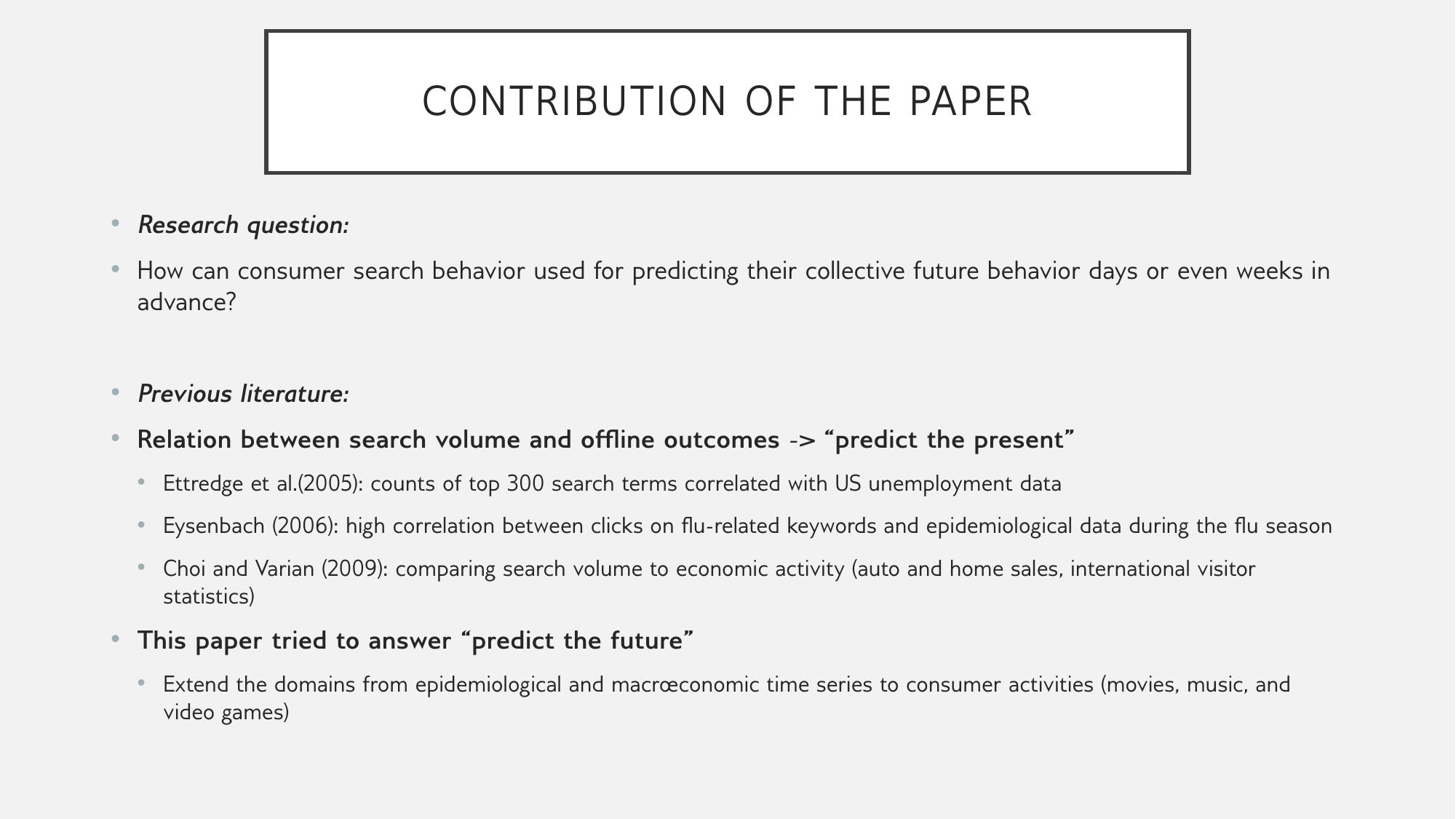

# Contribution of the Paper
Research question:
How can consumer search behavior used for predicting their collective future behavior days or even weeks in advance?

Previous literature:
Relation between search volume and offline outcomes -> “predict the present”
Ettredge et al.(2005): counts of top 300 search terms correlated with US unemployment data
Eysenbach (2006): high correlation between clicks on flu-related keywords and epidemiological data during the flu season
Choi and Varian (2009): comparing search volume to economic activity (auto and home sales, international visitor statistics)
This paper tried to answer “predict the future”
Extend the domains from epidemiological and macroeconomic time series to consumer activities (movies, music, and video games)